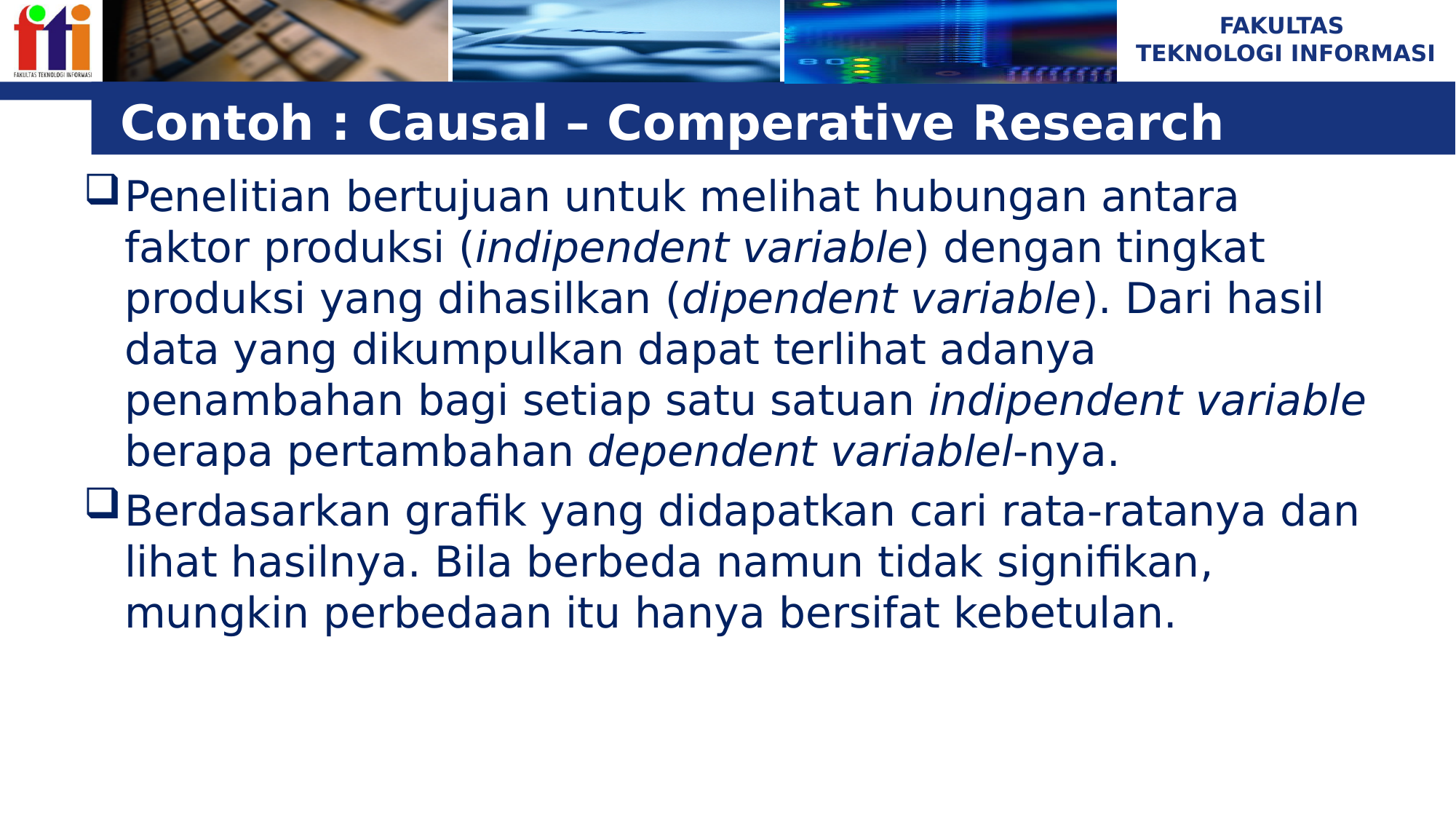

# Contoh : Causal – Comperative Research
Penelitian bertujuan untuk melihat hubungan antara faktor produksi (indipendent variable) dengan tingkat produksi yang dihasilkan (dipendent variable). Dari hasil data yang dikumpulkan dapat terlihat adanya penambahan bagi setiap satu satuan indipendent variable berapa pertambahan dependent variablel-nya.
Berdasarkan grafik yang didapatkan cari rata-ratanya dan lihat hasilnya. Bila berbeda namun tidak signifikan, mungkin perbedaan itu hanya bersifat kebetulan.